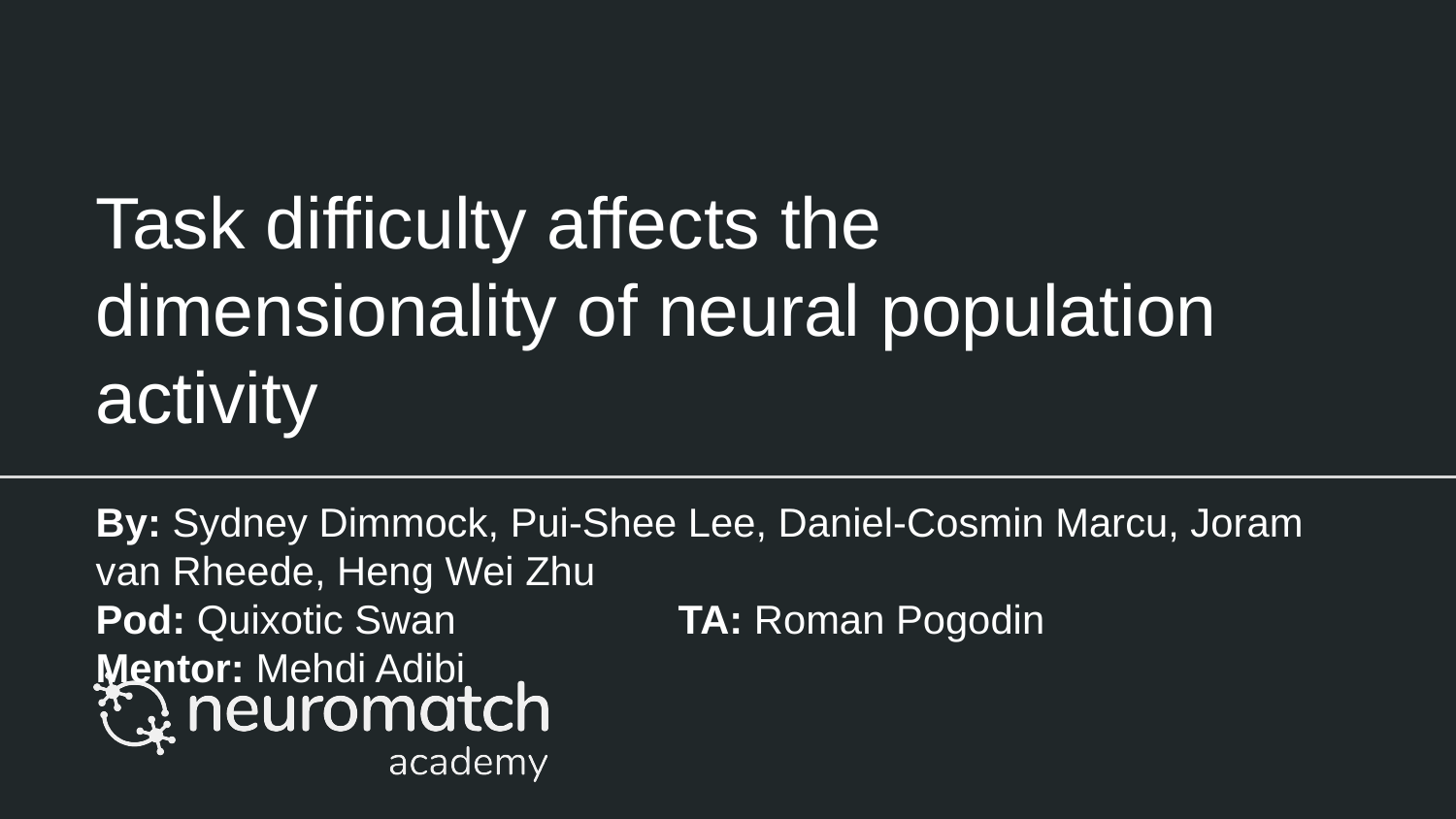

# Task difficulty affects the dimensionality of neural population activity
By: Sydney Dimmock, Pui-Shee Lee, Daniel-Cosmin Marcu, Joram van Rheede, Heng Wei Zhu
Pod: Quixotic Swan		TA: Roman Pogodin		Mentor: Mehdi Adibi